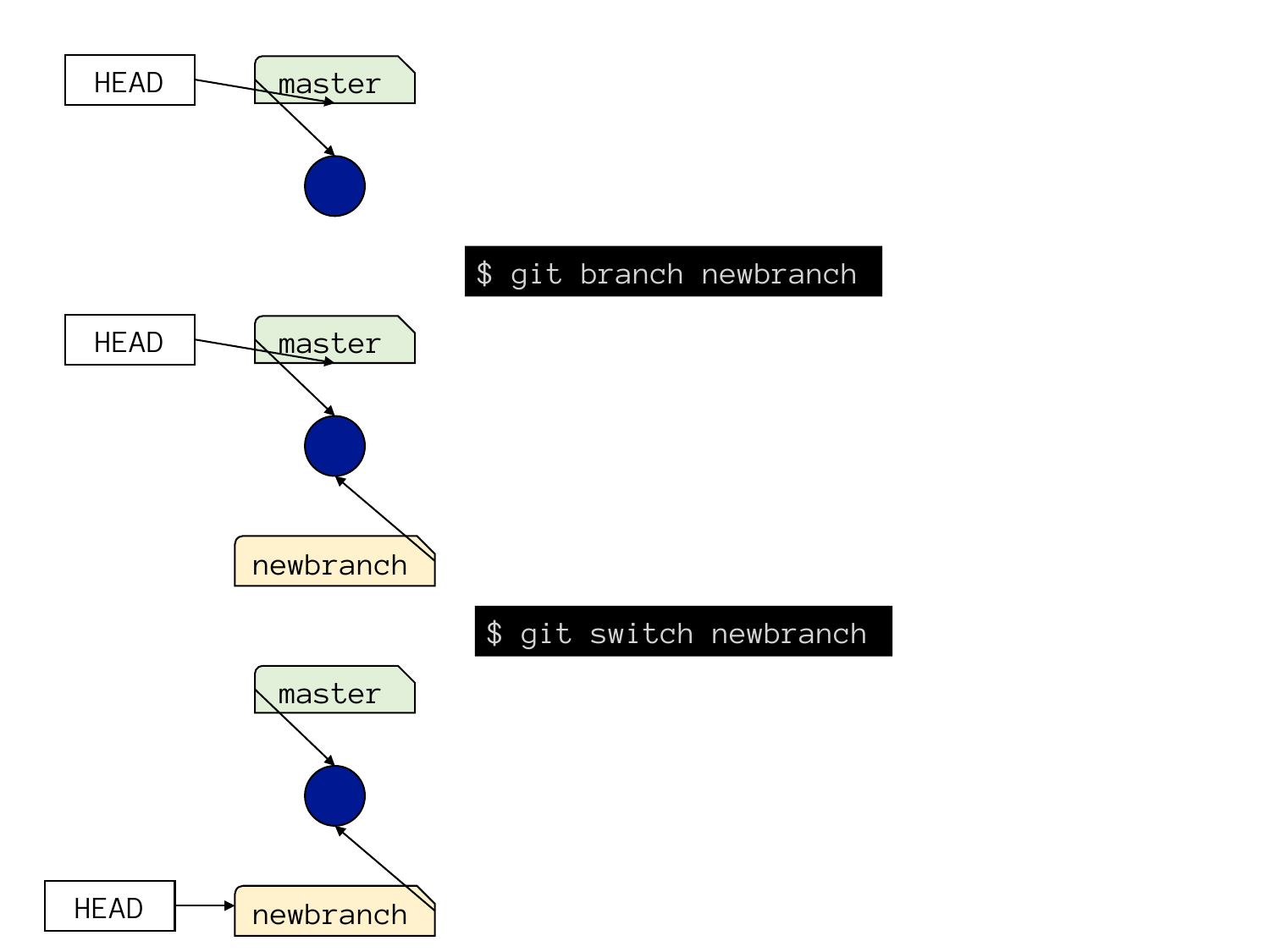

HEAD
master

$ git branch newbranch
HEAD
master

newbranch
$ git switch newbranch
master

HEAD
newbranch